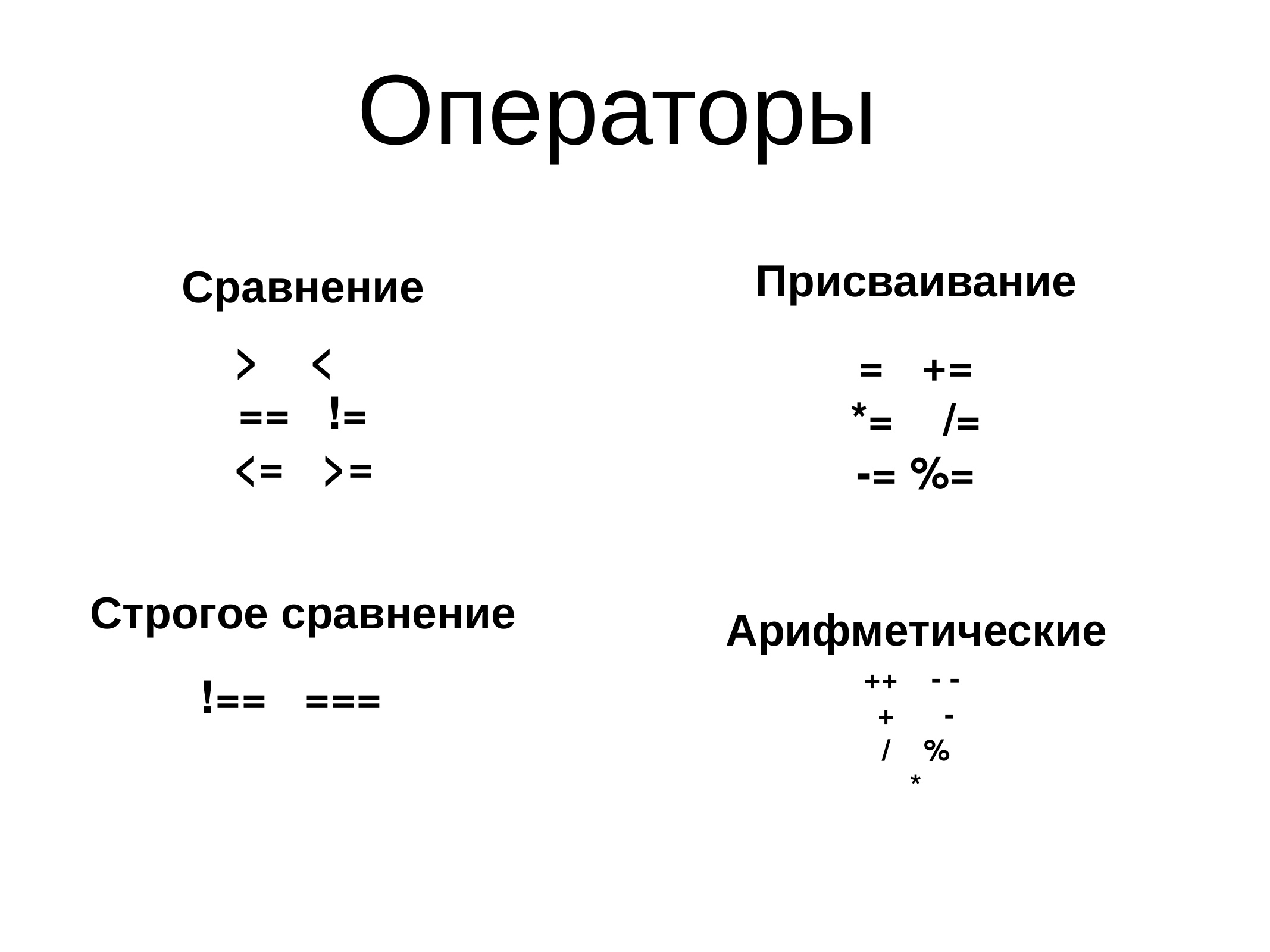

# Операторы
Присваивание
=   +=
*=    /=
-= %=
Сравнение
>    <
==   !=
<=   >=
Строгое сравнение
!==   ===
Арифметические
++    - -
+      -
/    %
*